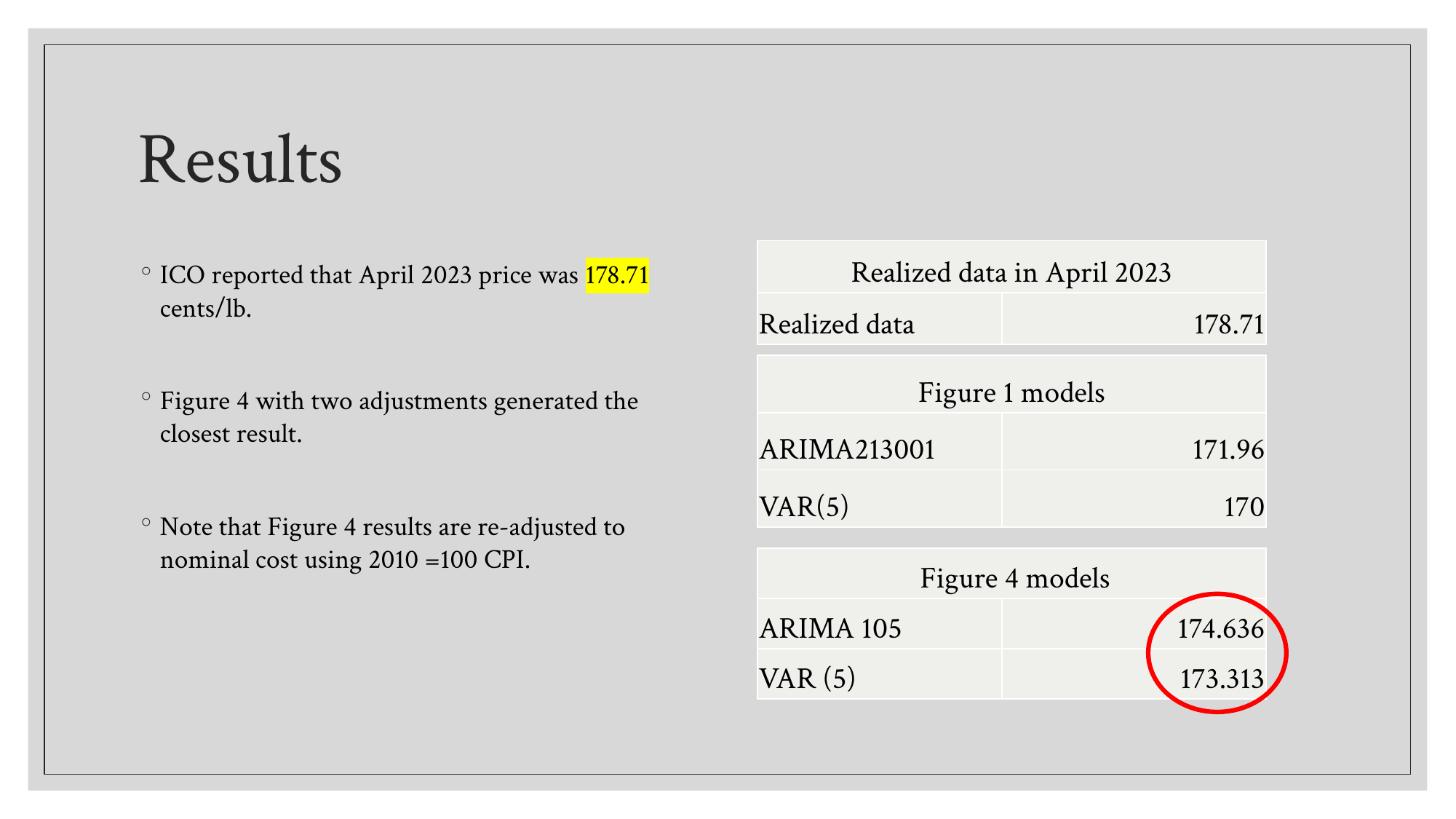

# Results
| Realized data in April 2023 |  |
| --- | --- |
| Realized data | 178.71 |
ICO reported that April 2023 price was 178.71 cents/lb.

Figure 4 with two adjustments generated the closest result.

Note that Figure 4 results are re-adjusted to nominal cost using 2010 =100 CPI.
| Figure 1 models |  |
| --- | --- |
| ARIMA213001 | 171.96 |
| VAR(5) | 170 |
| Figure 4 models |  |
| --- | --- |
| ARIMA 105 | 174.636 |
| VAR (5) | 173.313 |